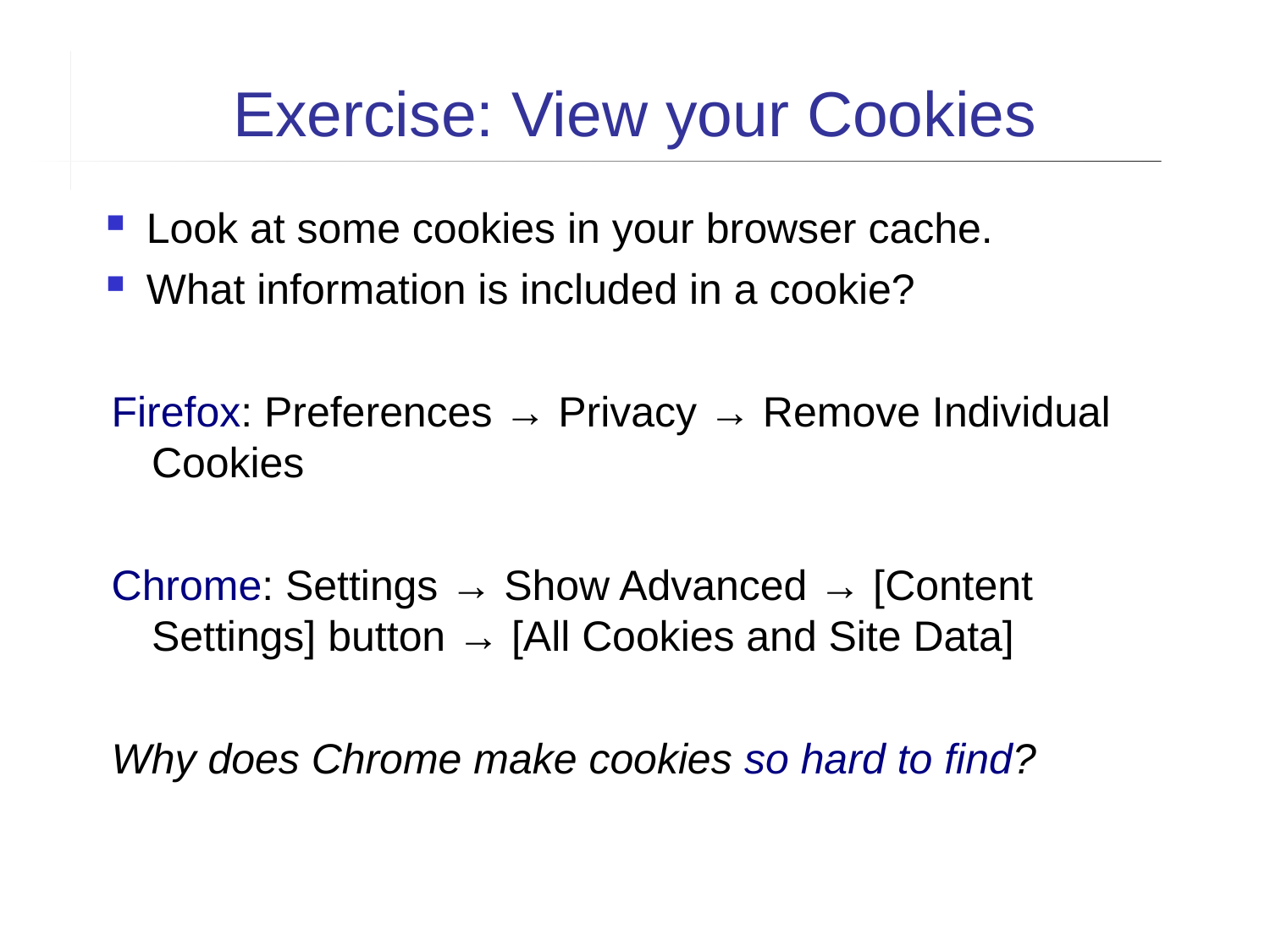

Exercise: View your Cookies
Look at some cookies in your browser cache.
What information is included in a cookie?

Firefox: Preferences → Privacy → Remove Individual Cookies

Chrome: Settings → Show Advanced → [Content Settings] button → [All Cookies and Site Data]

Why does Chrome make cookies so hard to find?